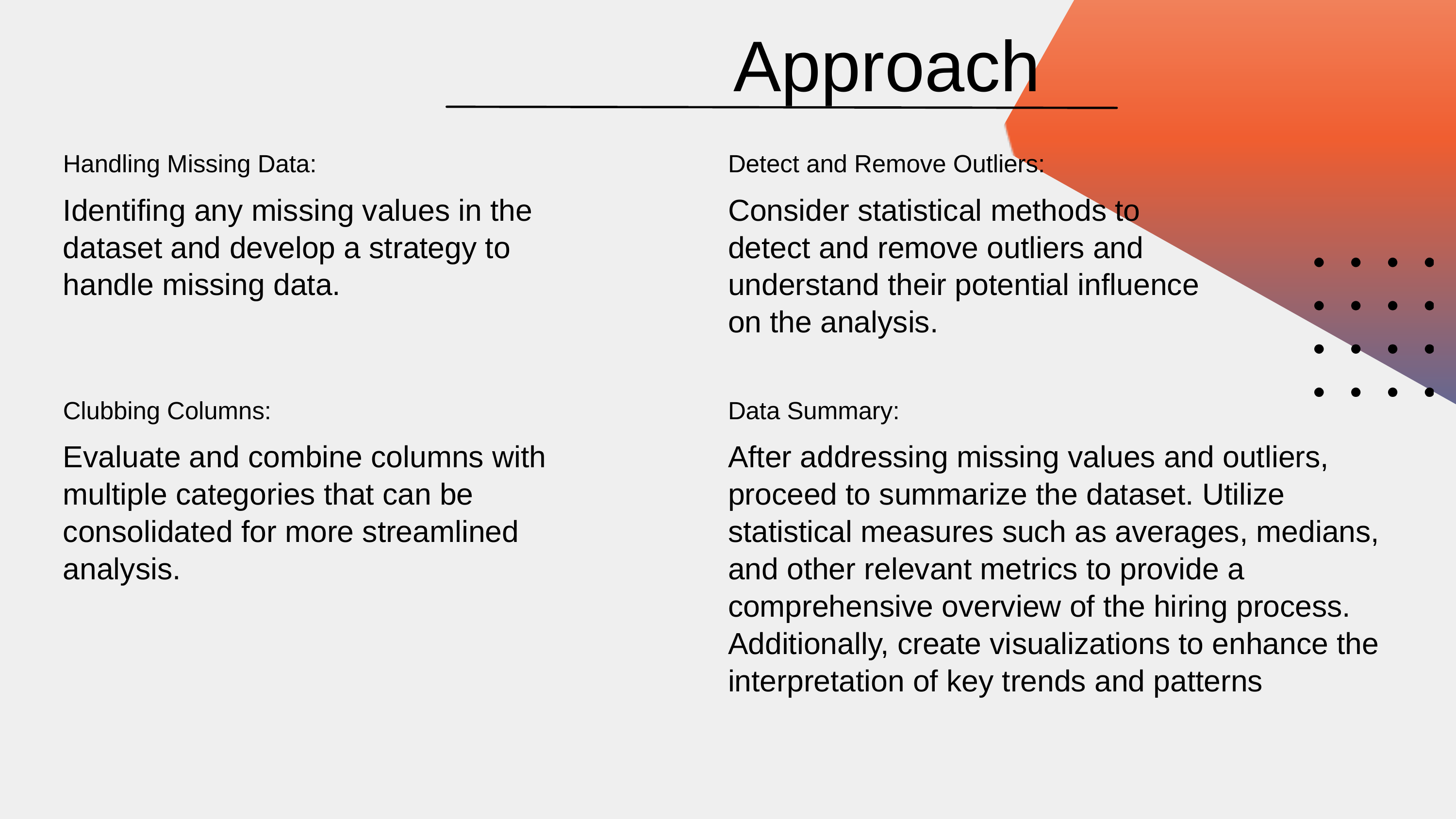

Approach

Handling Missing Data:
Detect and Remove Outliers:
Identifing any missing values in the dataset and develop a strategy to
handle missing data.
Consider statistical methods to detect and remove outliers and understand their potential influence
on the analysis.

Clubbing Columns:
Data Summary:
Evaluate and combine columns with multiple categories that can be consolidated for more streamlined
analysis.
After addressing missing values and outliers, proceed to summarize the dataset. Utilize
statistical measures such as averages, medians, and other relevant metrics to provide a
comprehensive overview of the hiring process. Additionally, create visualizations to enhance the
interpretation of key trends and patterns